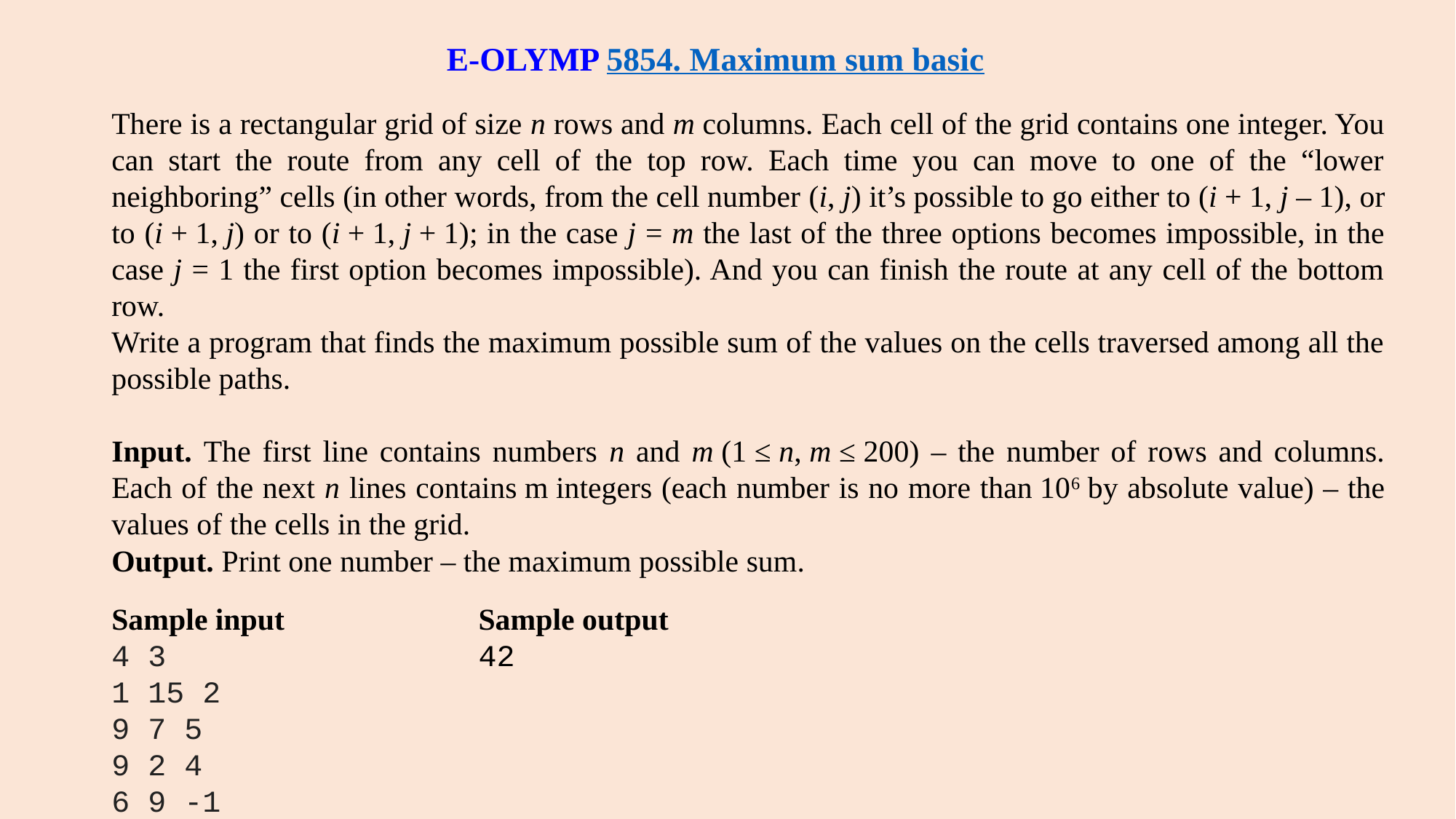

E-OLYMP 5854. Maximum sum basic
There is a rectangular grid of size n rows and m columns. Each cell of the grid contains one integer. You can start the route from any cell of the top row. Each time you can move to one of the “lower neighboring” cells (in other words, from the cell number (i, j) it’s possible to go either to (i + 1, j – 1), or to (i + 1, j) or to (i + 1, j + 1); in the case j = m the last of the three options becomes impossible, in the case j = 1 the first option becomes impossible). And you can finish the route at any cell of the bottom row.
Write a program that finds the maximum possible sum of the values on the cells traversed among all the possible paths.

Input. The first line contains numbers n and m (1 ≤ n, m ≤ 200) – the number of rows and columns. Each of the next n lines contains m integers (each number is no more than 106 by absolute value) – the values of the cells in the grid.
Output. Print one number – the maximum possible sum.
Sample input
4 3
1 15 2
9 7 5
9 2 4
6 9 -1
Sample output
42